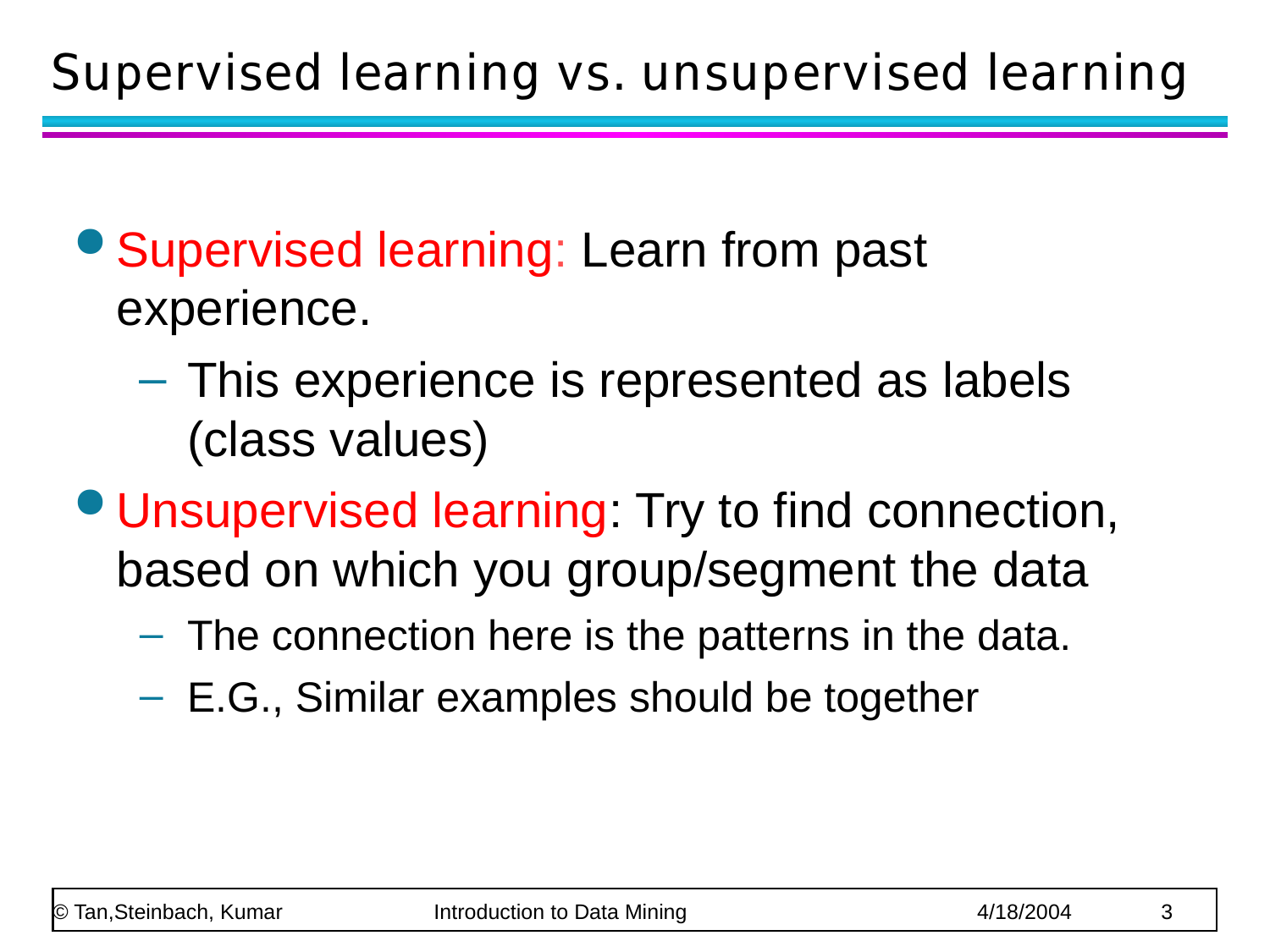

# Supervised learning vs. unsupervised learning
Supervised learning: Learn from past experience.
This experience is represented as labels (class values)
Unsupervised learning: Try to find connection, based on which you group/segment the data
The connection here is the patterns in the data.
E.G., Similar examples should be together